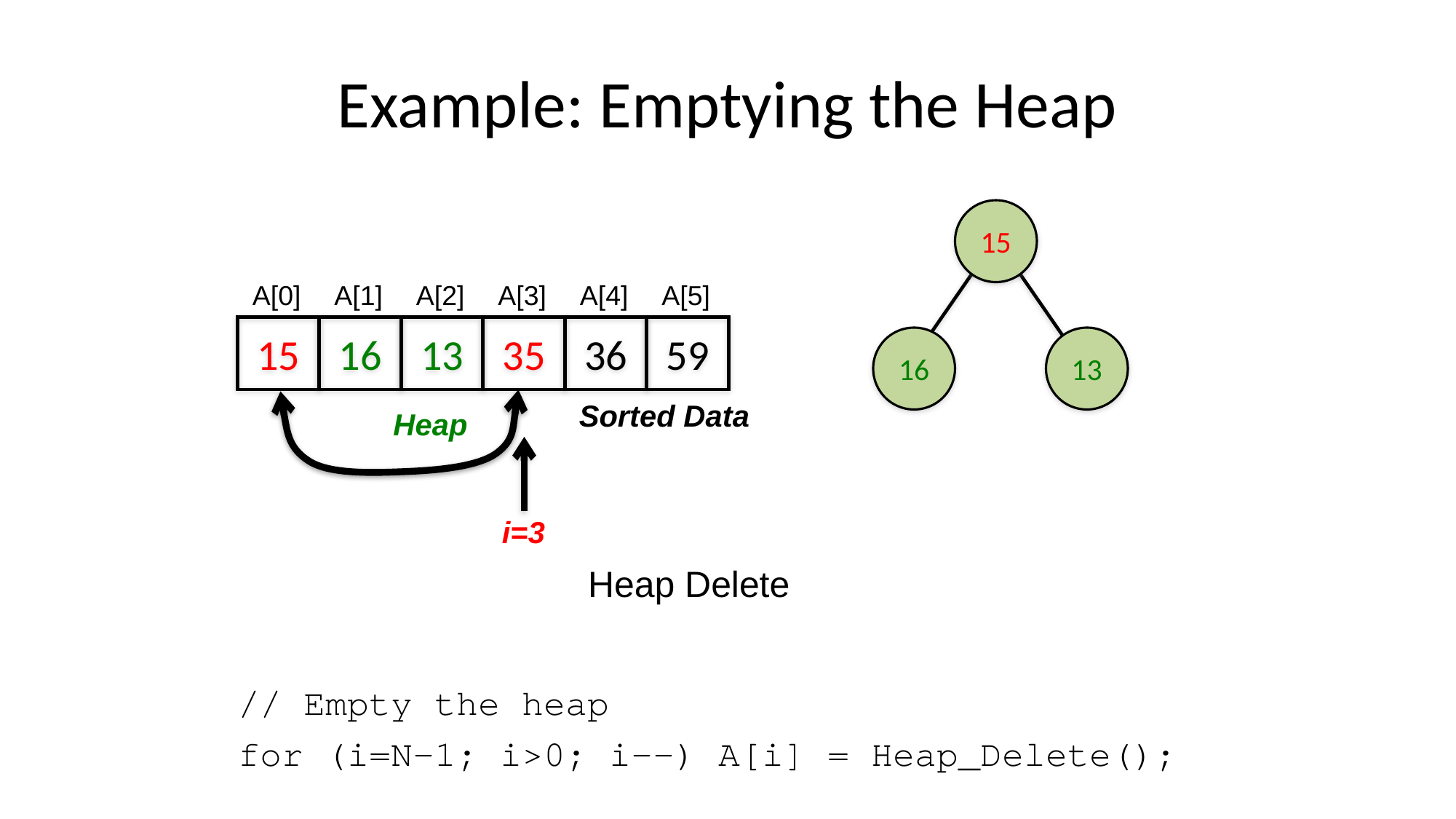

# Example: Emptying the Heap
15
A[0]
A[1]
A[2]
A[3]
A[4]
A[5]
15
16
13
35
36
59
16
13

Sorted Data
Heap
i=3
Heap Delete
// Empty the heap
for (i=N-1; i>0; i--) A[i] = Heap_Delete();